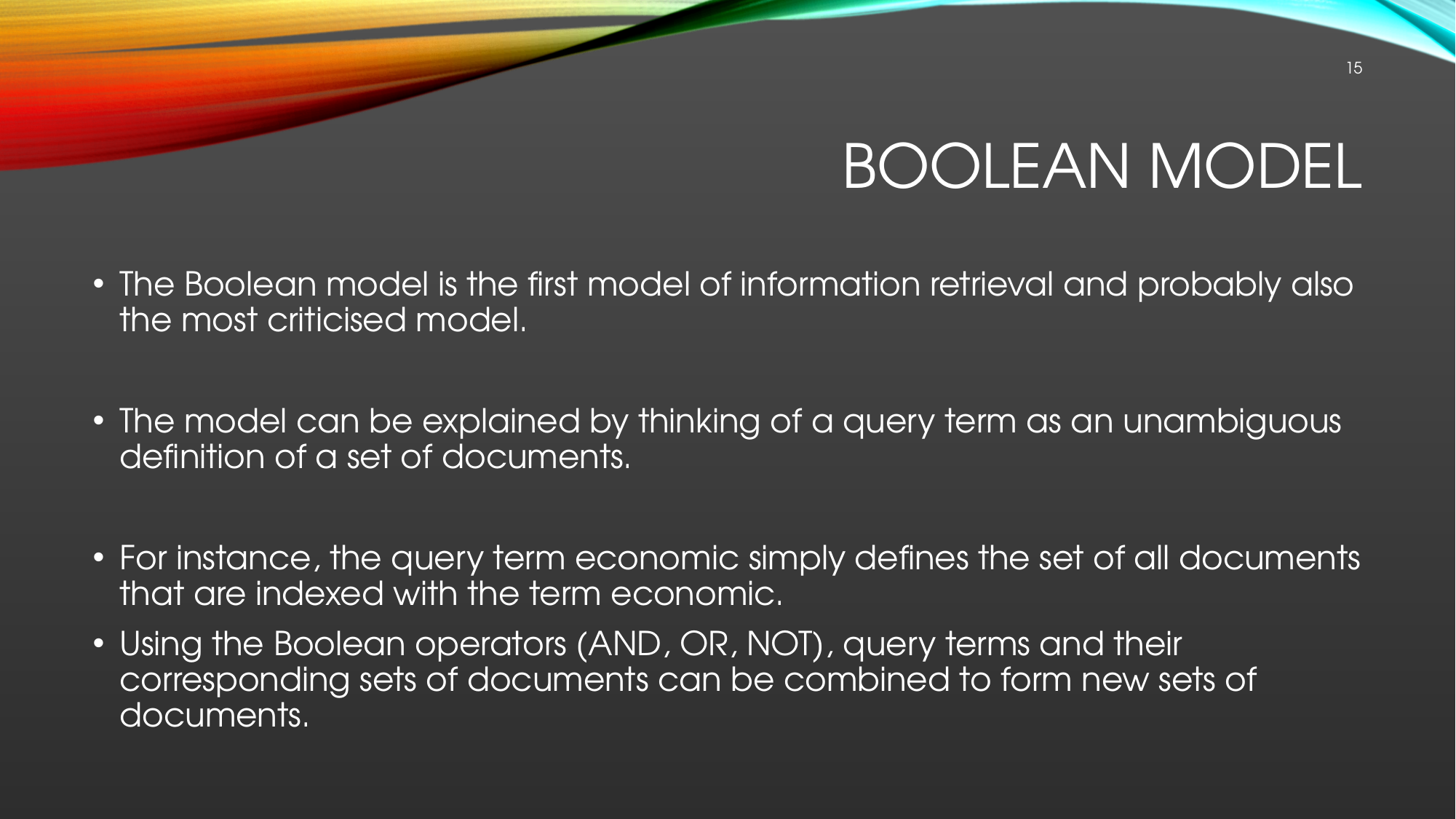

15
# Boolean Model
The Boolean model is the first model of information retrieval and probably also the most criticised model.

The model can be explained by thinking of a query term as an unambiguous definition of a set of documents.

For instance, the query term economic simply defines the set of all documents that are indexed with the term economic.
Using the Boolean operators (AND, OR, NOT), query terms and their corresponding sets of documents can be combined to form new sets of documents.